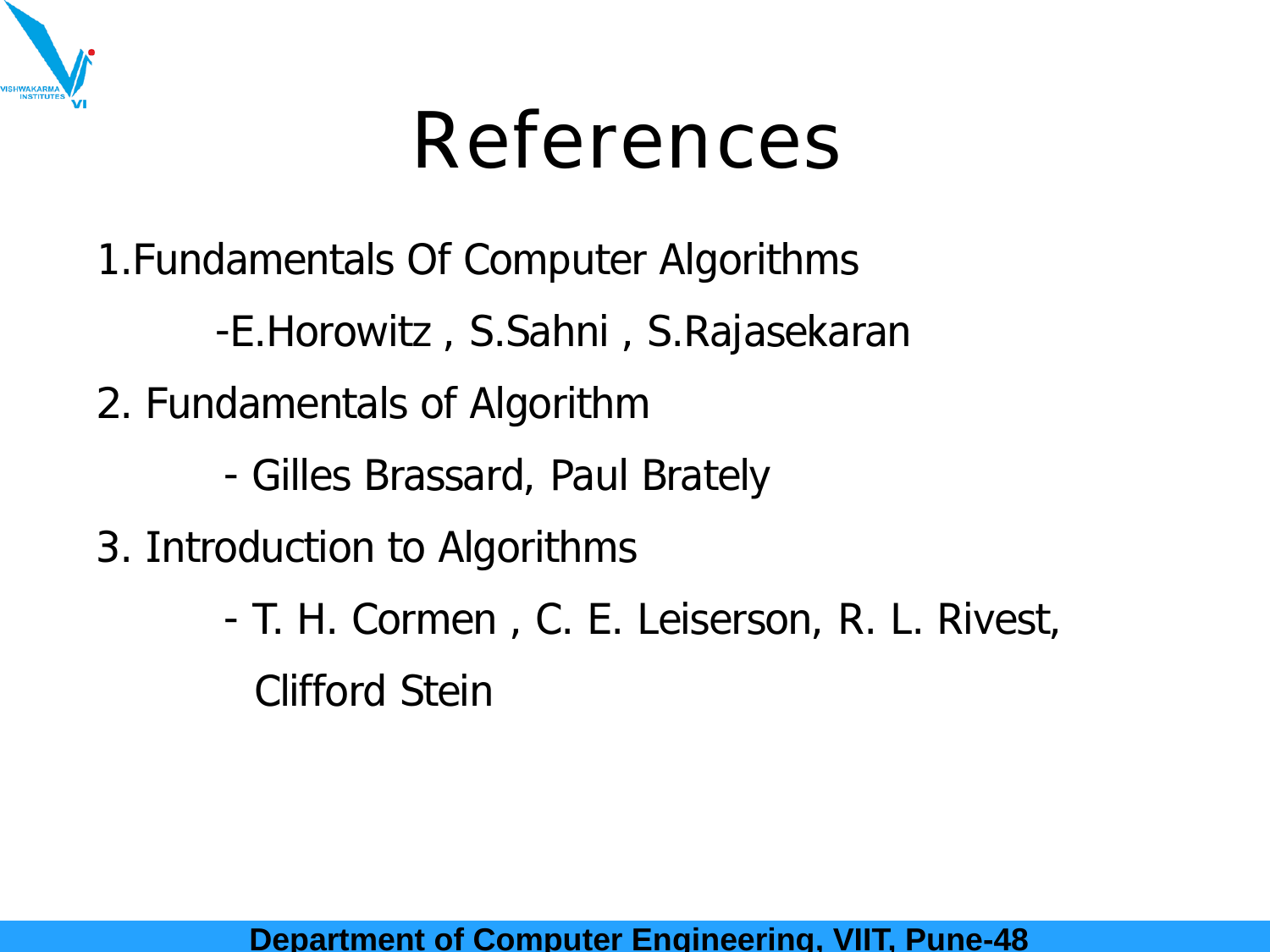

References
1.Fundamentals Of Computer Algorithms
         -E.Horowitz , S.Sahni , S.Rajasekaran
2. Fundamentals of Algorithm
	- Gilles Brassard, Paul Brately
3. Introduction to Algorithms
	- T. H. Cormen , C. E. Leiserson, R. L. Rivest,
            Clifford Stein